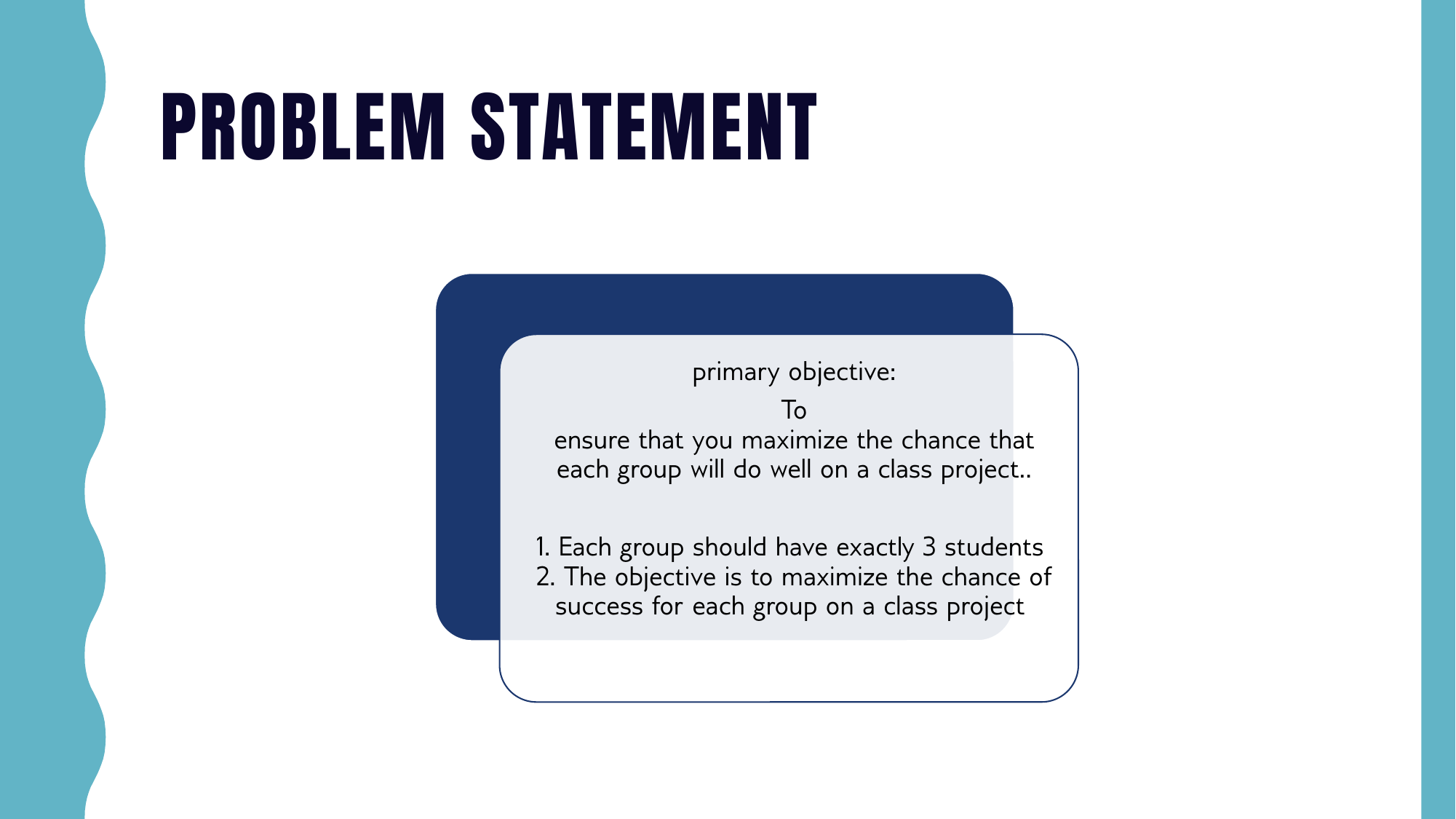

# Problem statement
primary objective:
To
ensure that you maximize the chance that each group will do well on a class project..

1. Each group should have exactly 3 students
2. The objective is to maximize the chance of success for each group on a class project